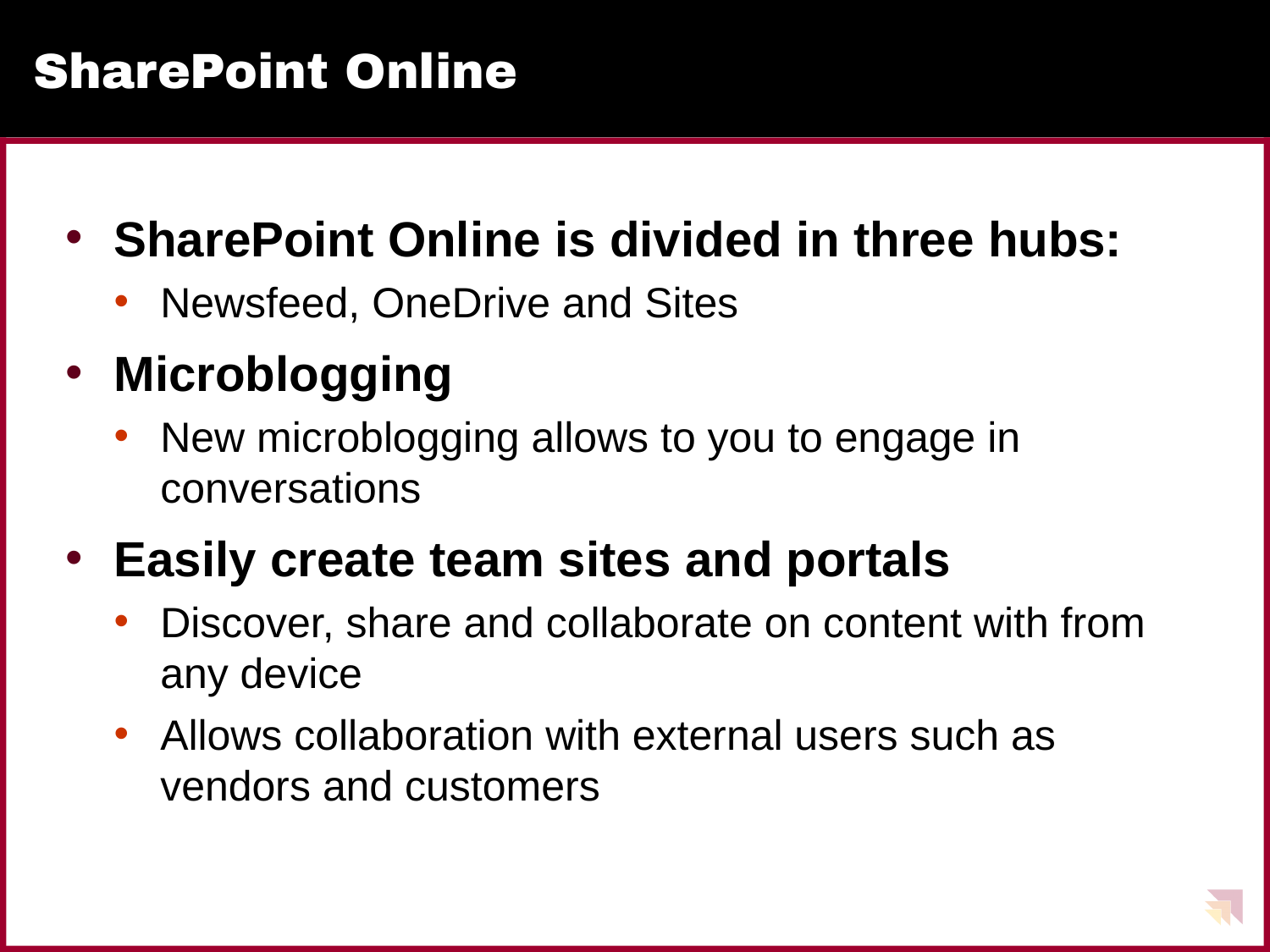

# SharePoint Online
SharePoint Online is divided in three hubs:
Newsfeed, OneDrive and Sites
Microblogging
New microblogging allows to you to engage in conversations
Easily create team sites and portals
Discover, share and collaborate on content with from any device
Allows collaboration with external users such as vendors and customers